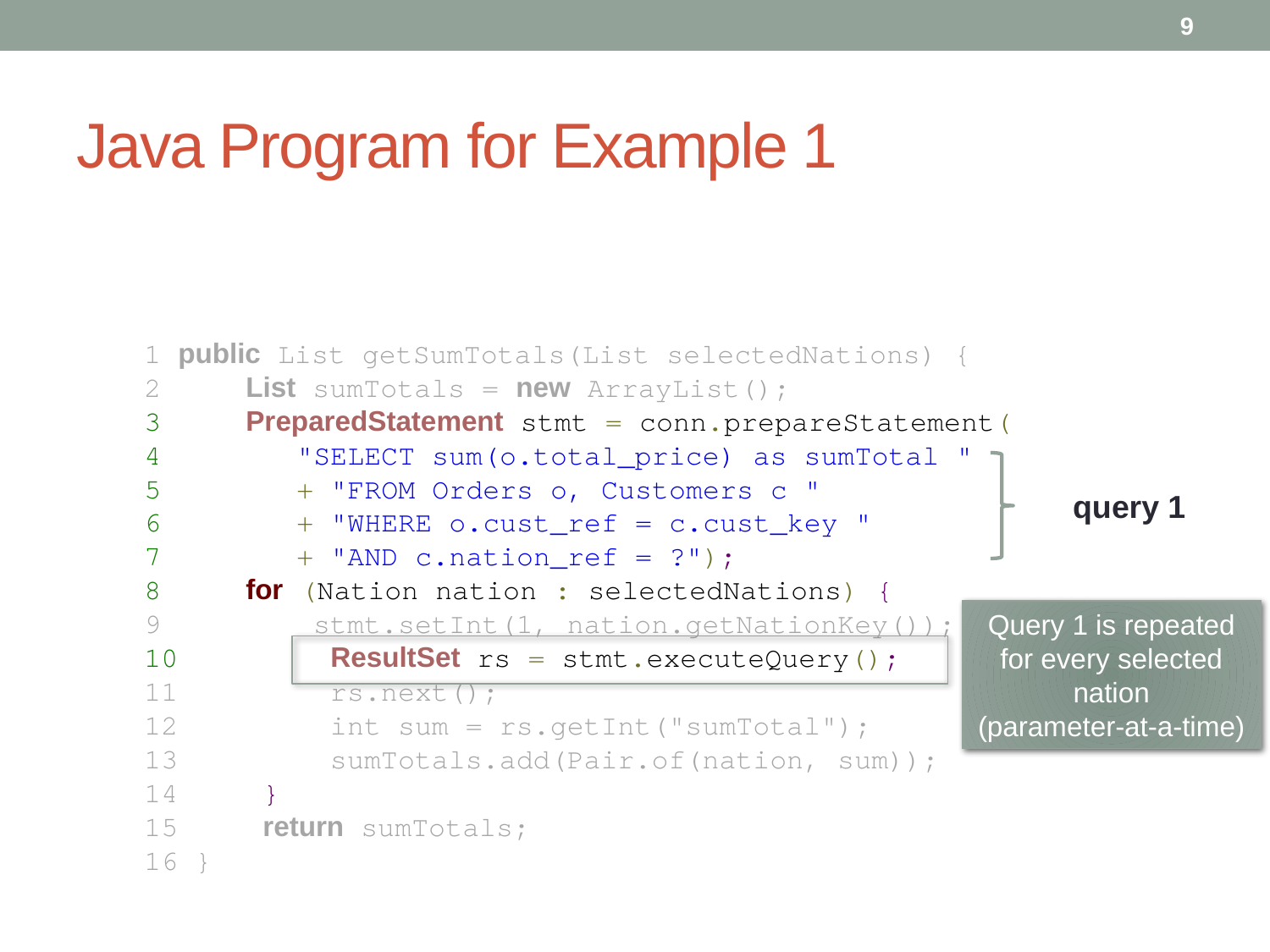

9
# Java Program for Example 1
1 public List getSumTotals(List selectedNations) {
2     List sumTotals = new ArrayList();
3     PreparedStatement stmt = conn.prepareStatement(
4        "SELECT sum(o.total_price) as sumTotal "
5        + "FROM Orders o, Customers c "
6        + "WHERE o.cust_ref = c.cust_key "
7        + "AND c.nation_ref = ?");
8     for (Nation nation : selectedNations) {
9         stmt.setInt(1, nation.getNationKey());
10         ResultSet rs = stmt.executeQuery();
11         rs.next();
12         int sum = rs.getInt("sumTotal");
13         sumTotals.add(Pair.of(nation, sum));
14     }
15     return sumTotals;
16 }
Query 1 is repeated for every selected nation
(parameter-at-a-time)

query 1